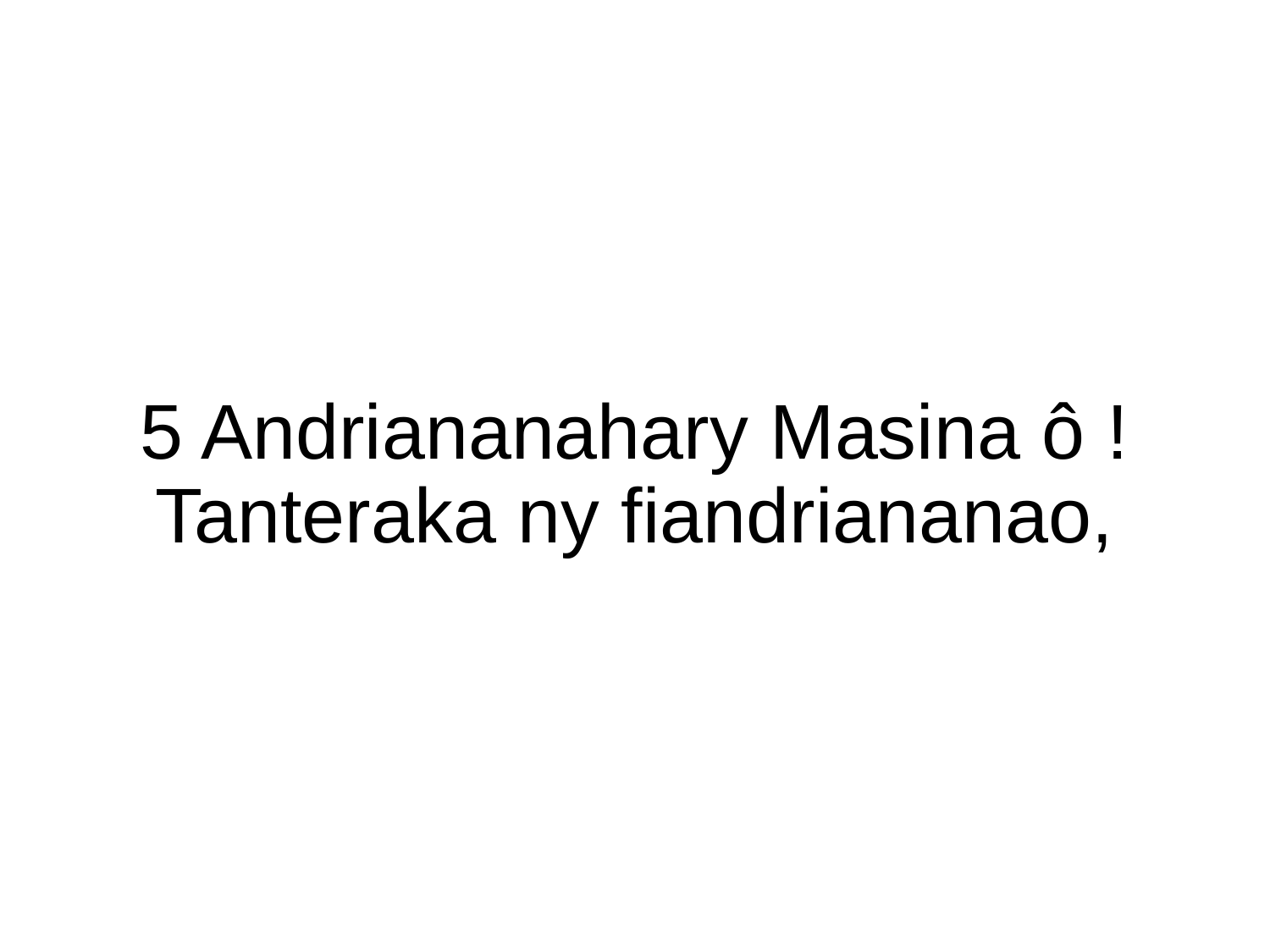

5 Andriananahary Masina ô !
Tanteraka ny fiandriananao,